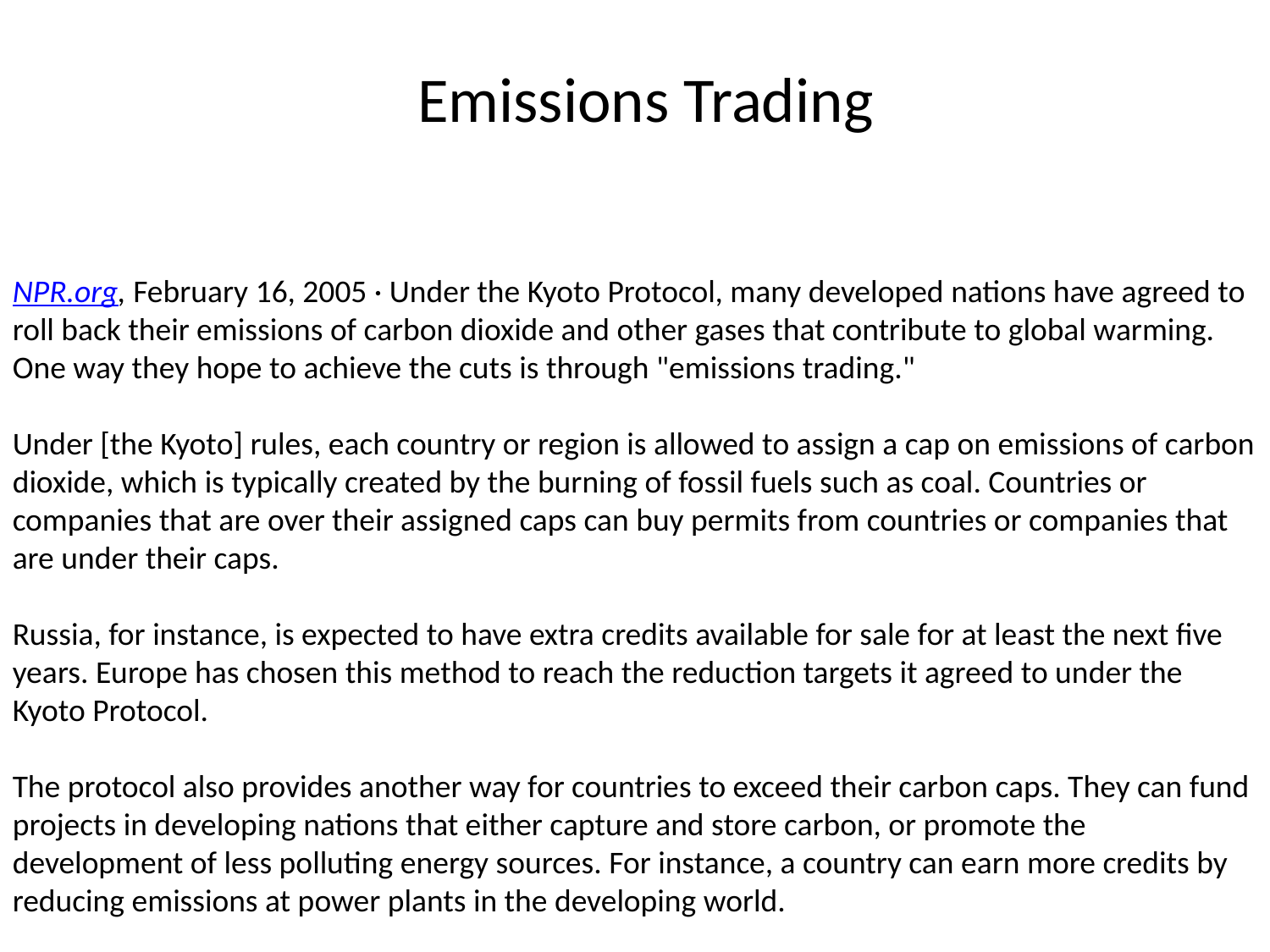

Emissions Trading
NPR.org, February 16, 2005 · Under the Kyoto Protocol, many developed nations have agreed to roll back their emissions of carbon dioxide and other gases that contribute to global warming. One way they hope to achieve the cuts is through "emissions trading."

Under [the Kyoto] rules, each country or region is allowed to assign a cap on emissions of carbon dioxide, which is typically created by the burning of fossil fuels such as coal. Countries or companies that are over their assigned caps can buy permits from countries or companies that are under their caps.

Russia, for instance, is expected to have extra credits available for sale for at least the next five years. Europe has chosen this method to reach the reduction targets it agreed to under the Kyoto Protocol.

The protocol also provides another way for countries to exceed their carbon caps. They can fund projects in developing nations that either capture and store carbon, or promote the development of less polluting energy sources. For instance, a country can earn more credits by reducing emissions at power plants in the developing world.